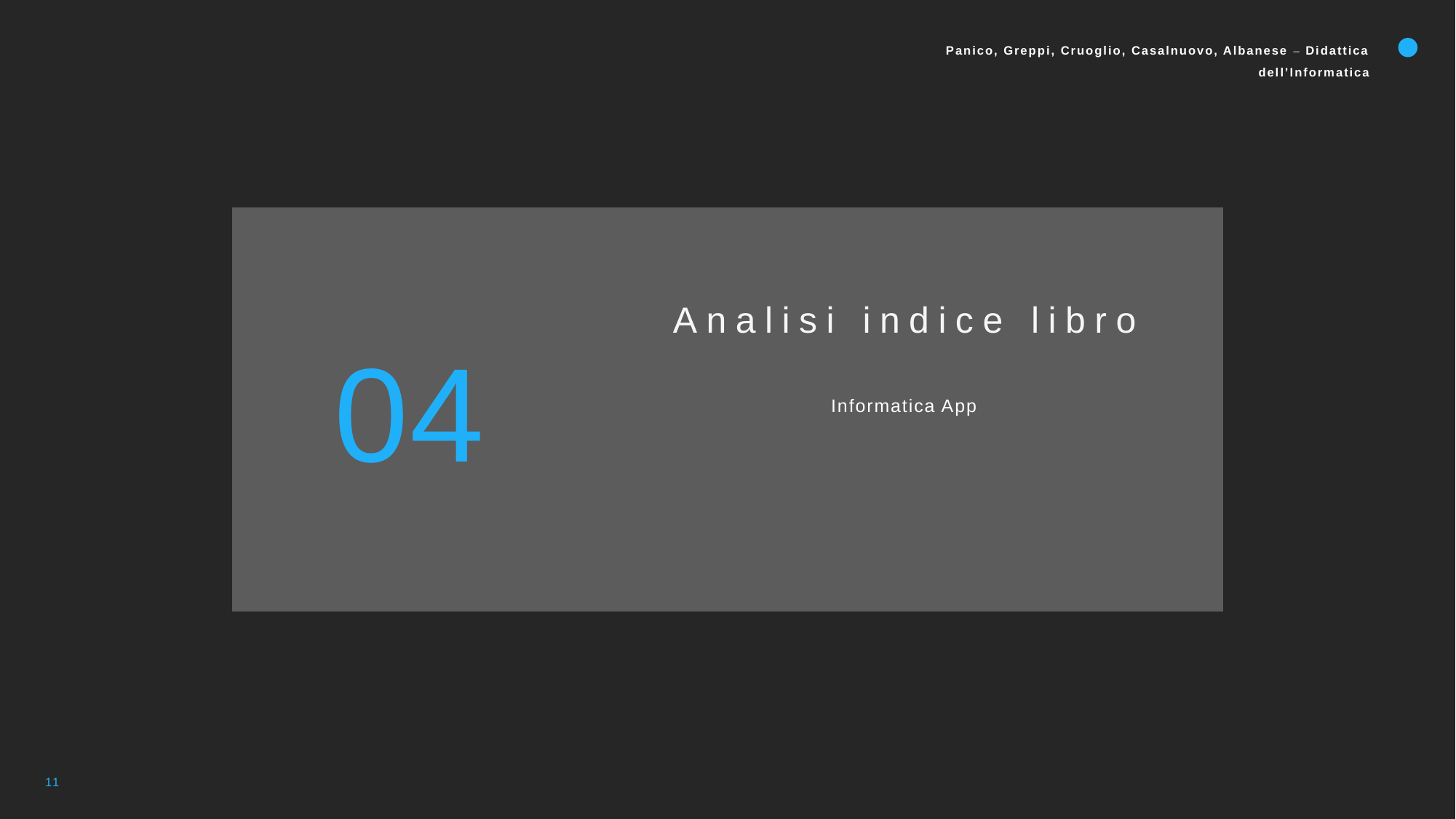

Panico, Greppi, Cruoglio, Casalnuovo, Albanese – Didattica dell’Informatica

Analisi indice libro
04
Informatica App
11